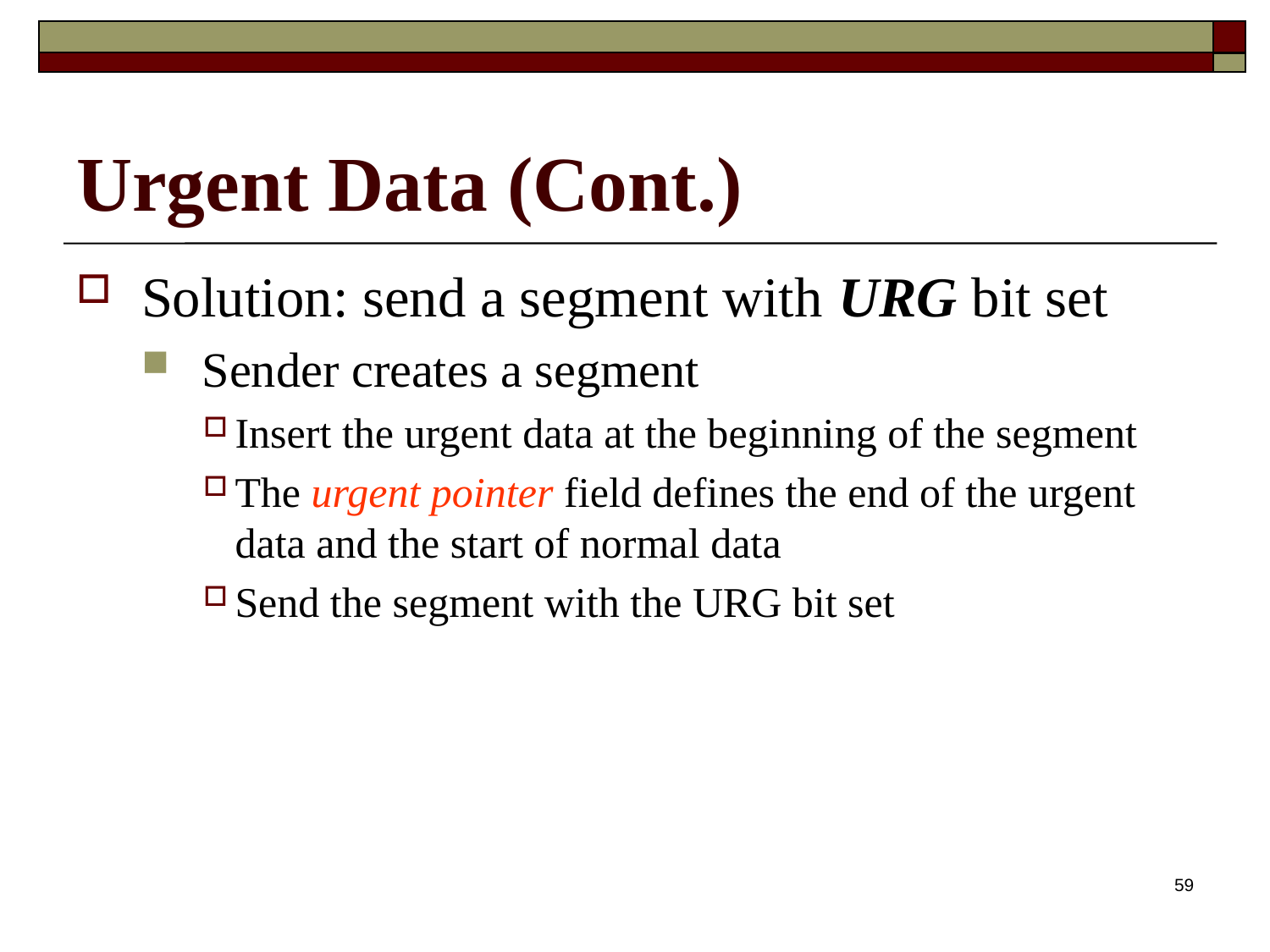

# Urgent Data (Cont.)
Solution: send a segment with URG bit set
Sender creates a segment
Insert the urgent data at the beginning of the segment
The urgent pointer field defines the end of the urgent data and the start of normal data
Send the segment with the URG bit set

59